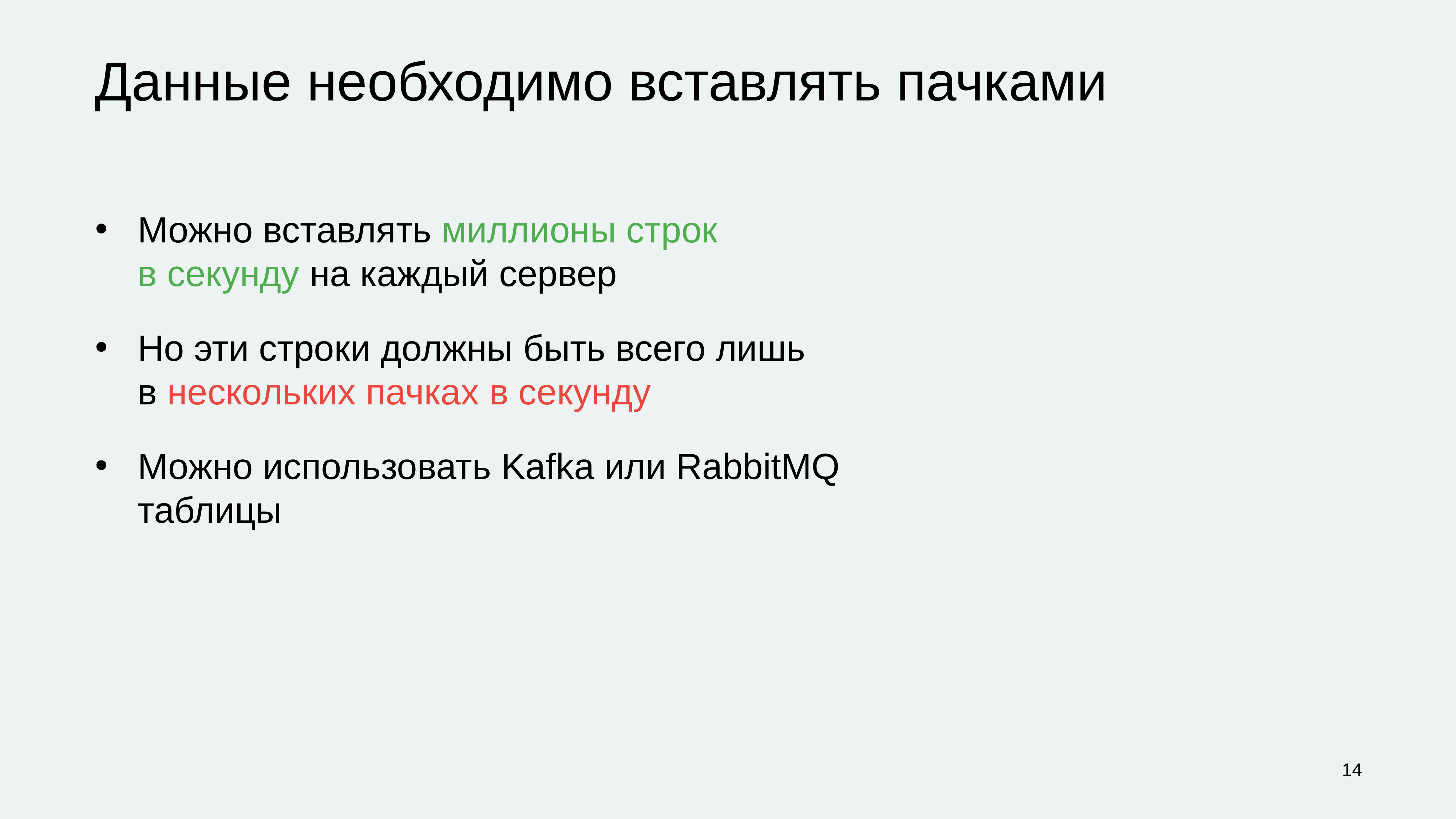

# Данные необходимо вставлять пачками
Можно вставлять миллионы строк
в секунду на каждый сервер

Но эти строки должны быть всего лишь
в нескольких пачках в секунду

Можно использовать Kafka или RabbitMQ таблицы

14